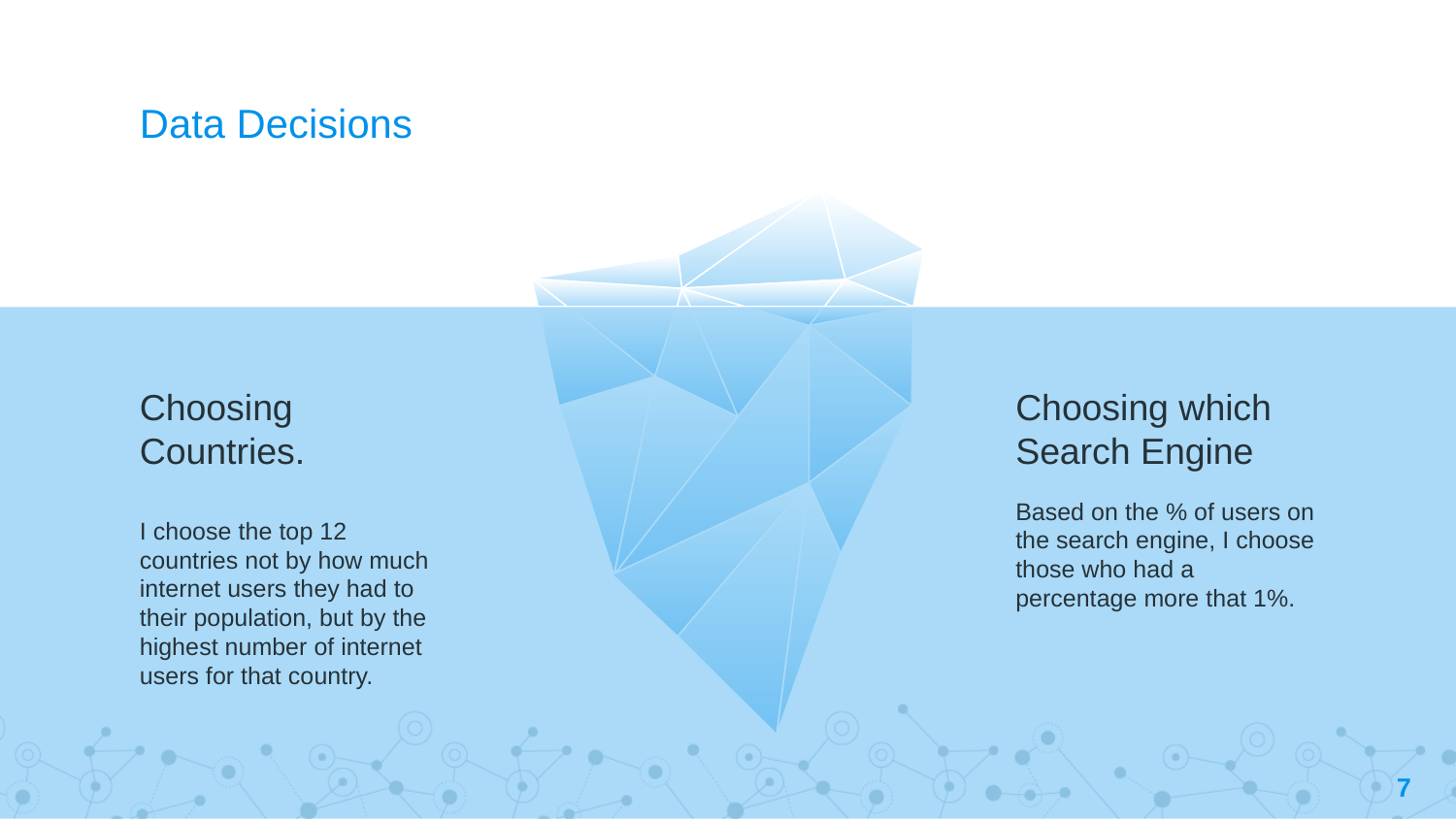

# Data Decisions

Choosing Countries.

I choose the top 12 countries not by how much internet users they had to their population, but by the highest number of internet users for that country.
Choosing which Search Engine

Based on the % of users on the search engine, I choose those who had a percentage more that 1%.
7